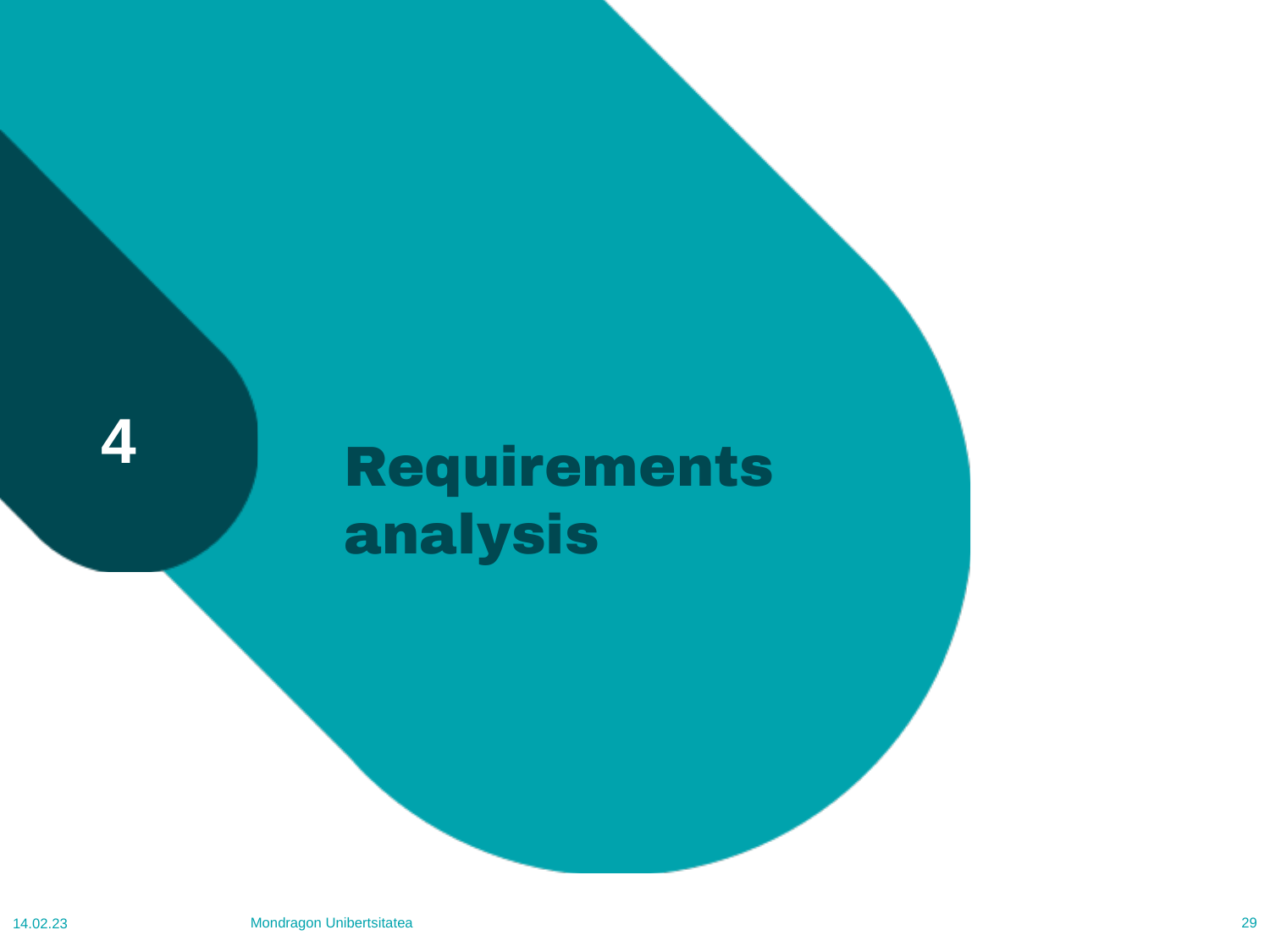

# Requirements analysis
4

Mondragon Unibertsitatea
29
14.02.23